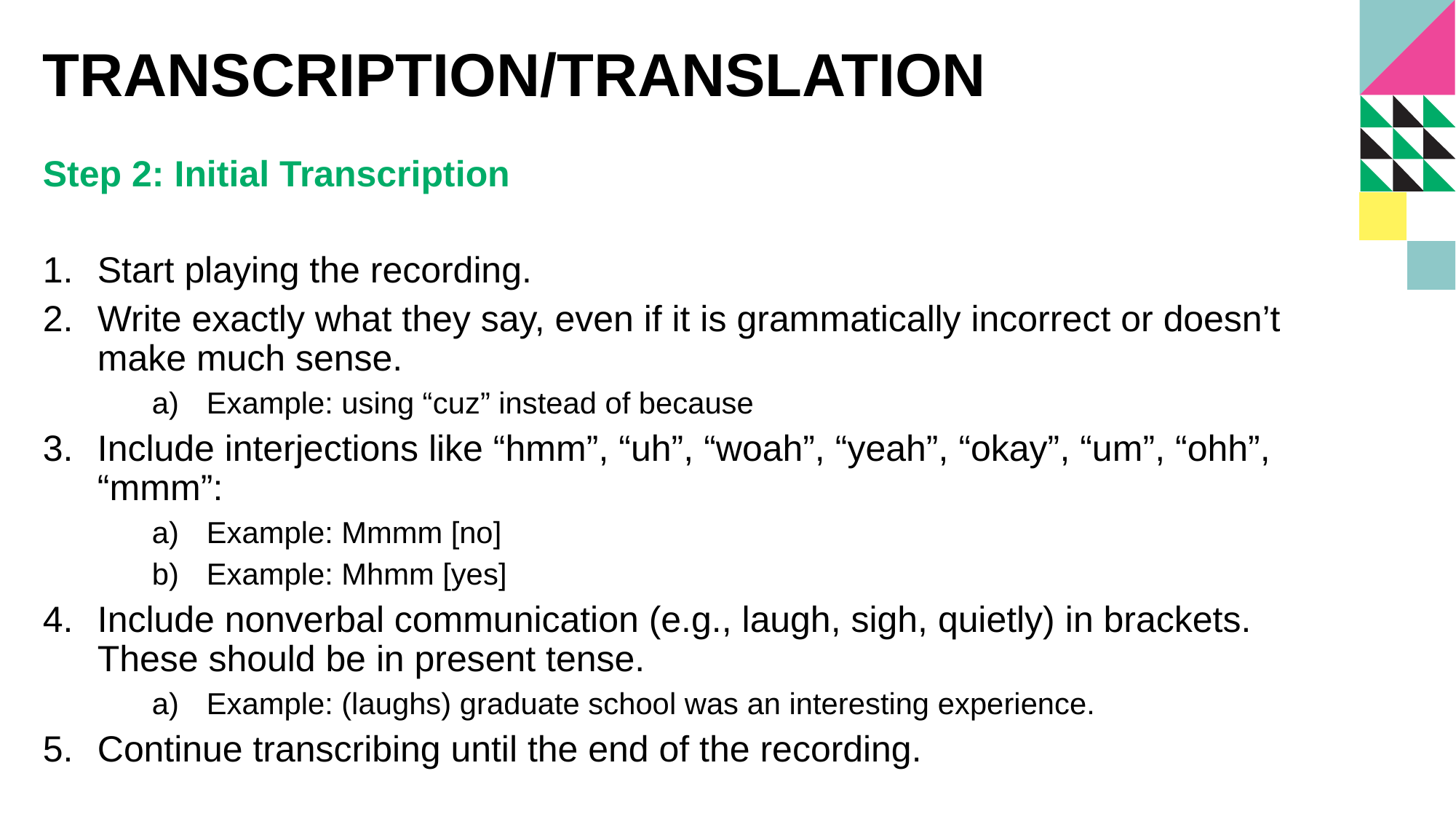

# Transcription/translation
Step 2: Initial Transcription

Start playing the recording.
Write exactly what they say, even if it is grammatically incorrect or doesn’t make much sense.
Example: using “cuz” instead of because
Include interjections like “hmm”, “uh”, “woah”, “yeah”, “okay”, “um”, “ohh”, “mmm”:
Example: Mmmm [no]
Example: Mhmm [yes]
Include nonverbal communication (e.g., laugh, sigh, quietly) in brackets. These should be in present tense.
Example: (laughs) graduate school was an interesting experience.
Continue transcribing until the end of the recording.